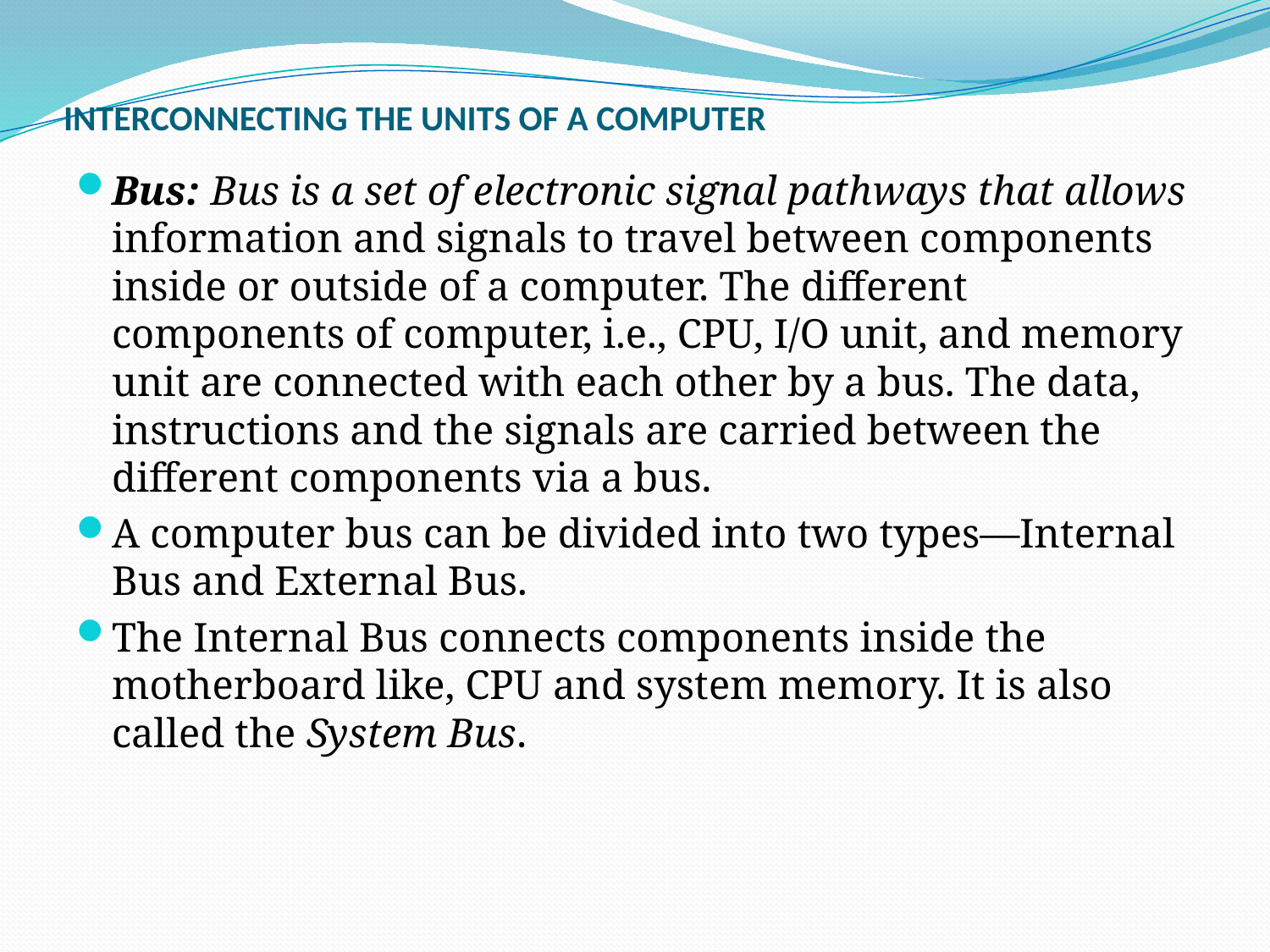

# INTERCONNECTING THE UNITS OF A COMPUTER
Bus: Bus is a set of electronic signal pathways that allows information and signals to travel between components inside or outside of a computer. The different components of computer, i.e., CPU, I/O unit, and memory unit are connected with each other by a bus. The data, instructions and the signals are carried between the different components via a bus.
A computer bus can be divided into two types—Internal Bus and External Bus.
The Internal Bus connects components inside the motherboard like, CPU and system memory. It is also called the System Bus.